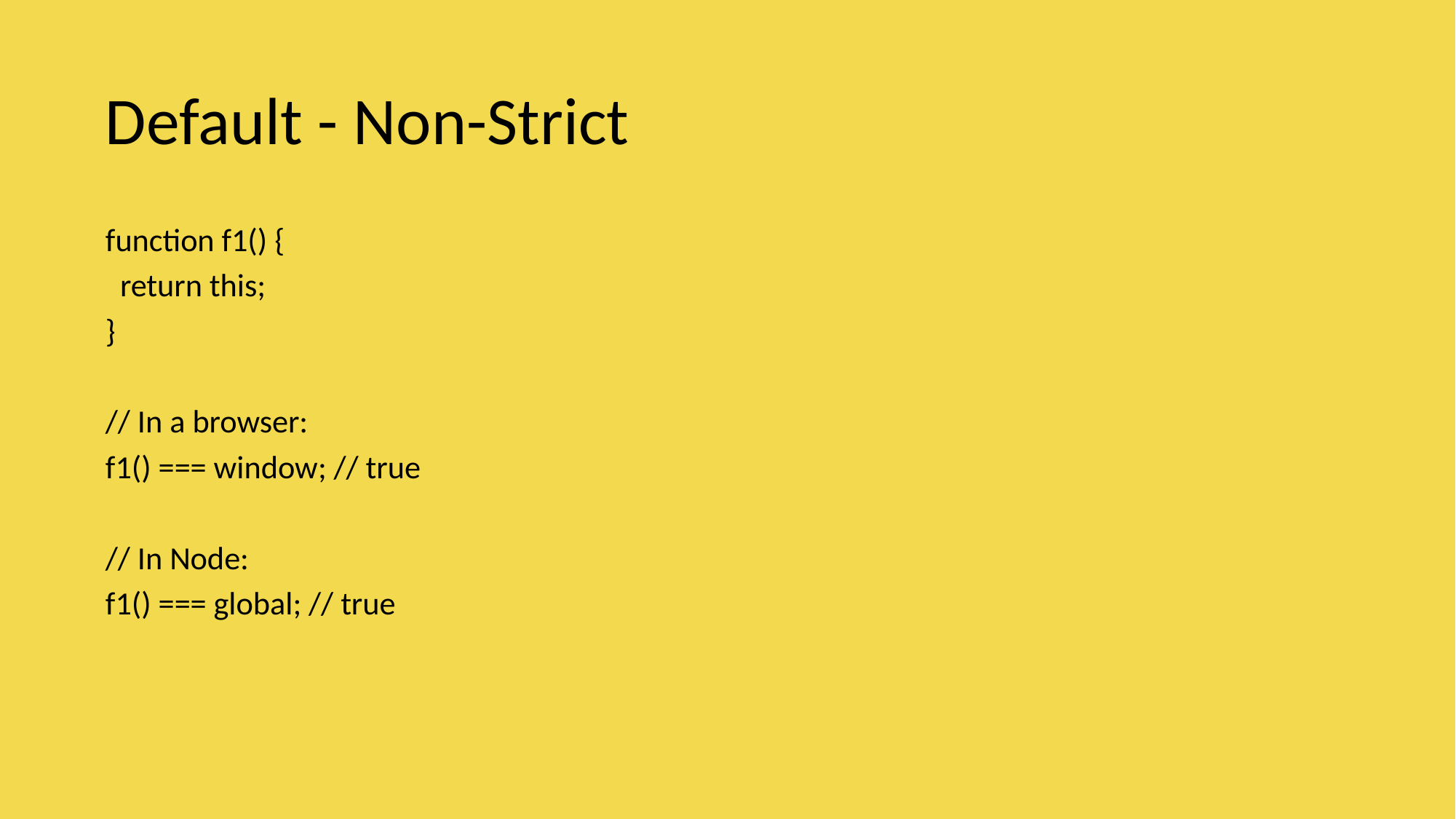

# Default - Non-Strict
function f1() {
  return this;
}

// In a browser:
f1() === window; // true

// In Node:
f1() === global; // true